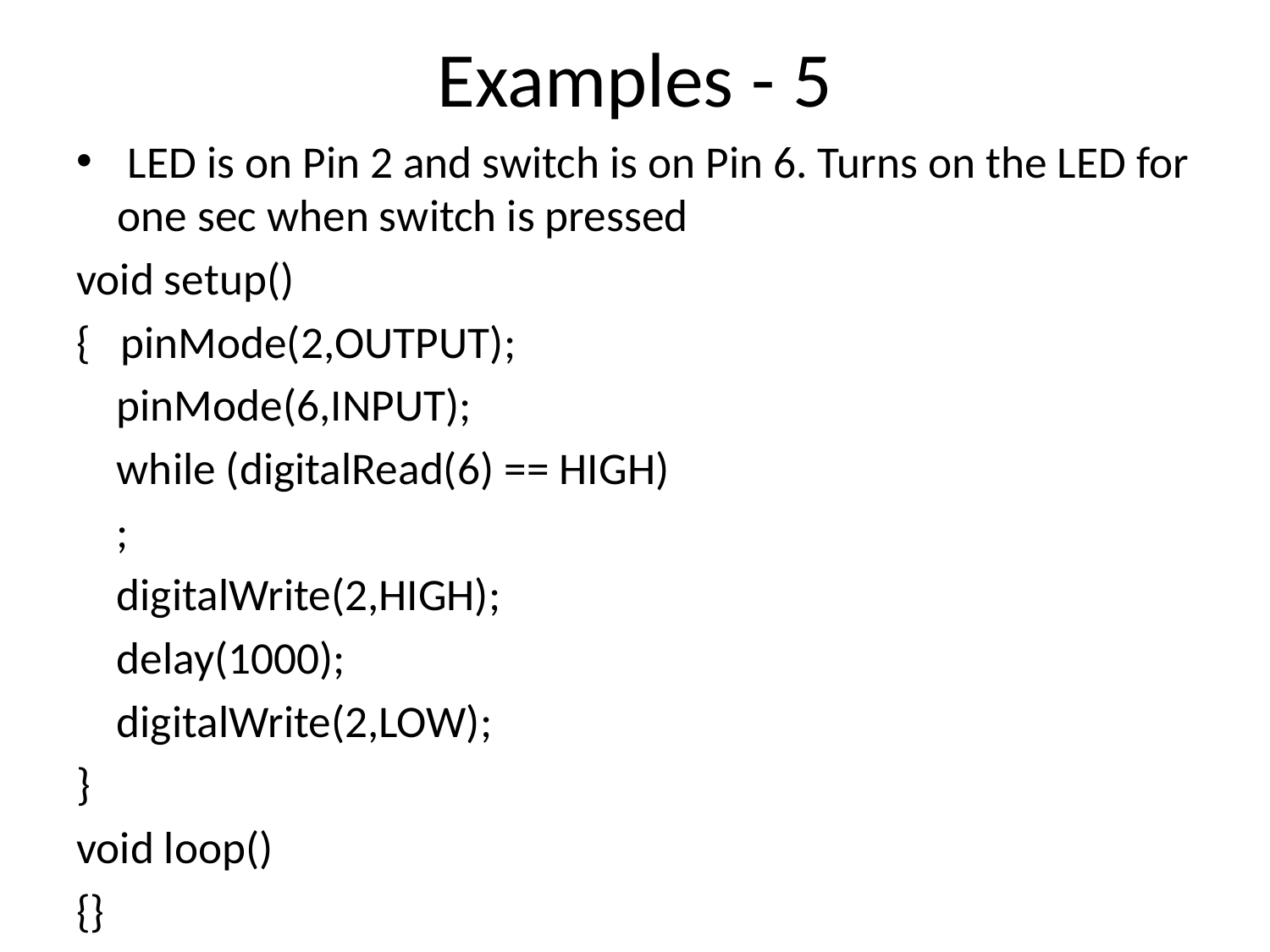

# Examples - 5
 LED is on Pin 2 and switch is on Pin 6. Turns on the LED for one sec when switch is pressed
void setup()
{   pinMode(2,OUTPUT);
    pinMode(6,INPUT);
    while (digitalRead(6) == HIGH)
    ;
    digitalWrite(2,HIGH);
    delay(1000);
    digitalWrite(2,LOW);
}
void loop()
{}